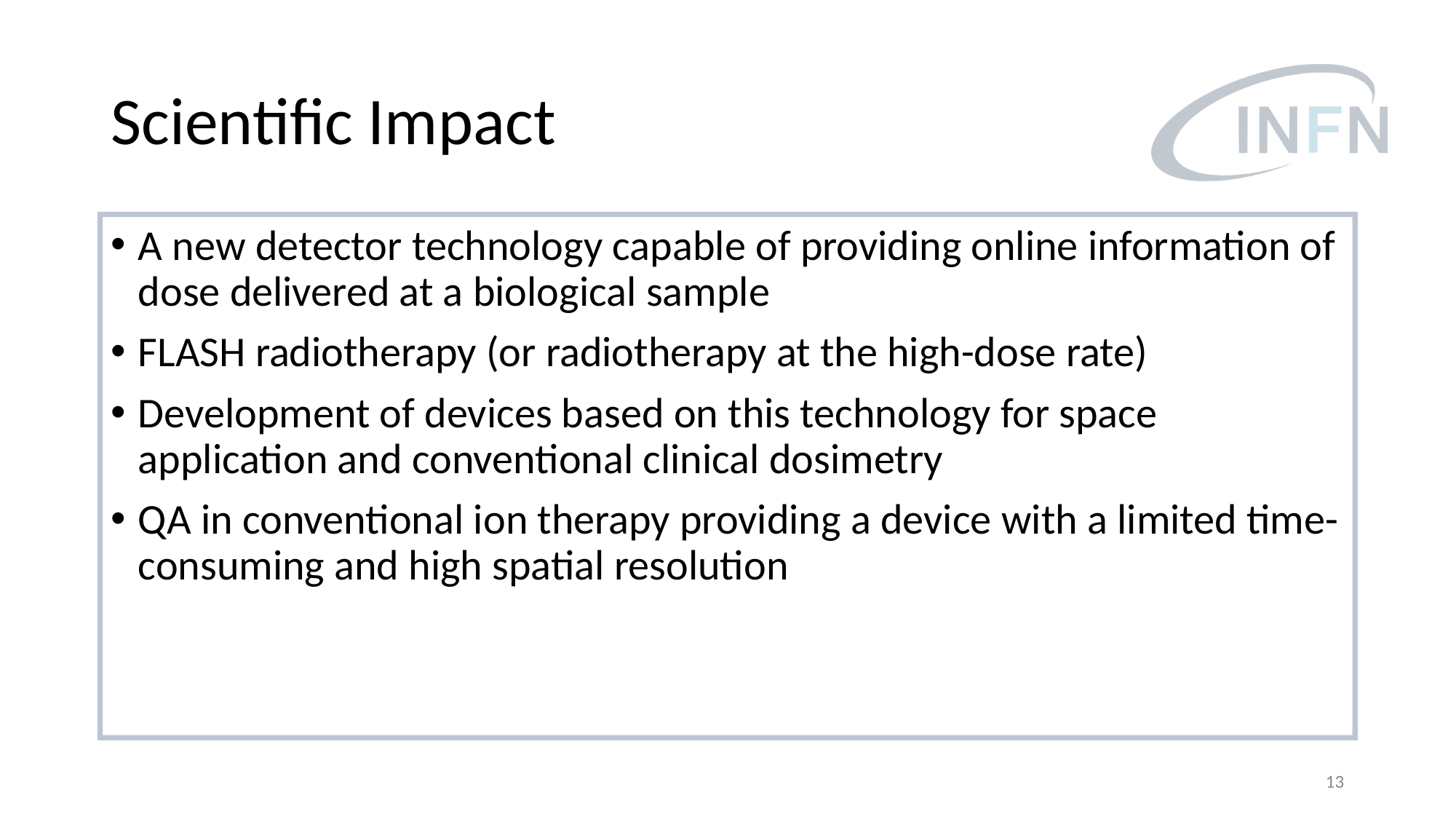

# Scientific Impact
A new detector technology capable of providing online information of dose delivered at a biological sample
FLASH radiotherapy (or radiotherapy at the high-dose rate)
Development of devices based on this technology for space application and conventional clinical dosimetry
QA in conventional ion therapy providing a device with a limited time-consuming and high spatial resolution
13